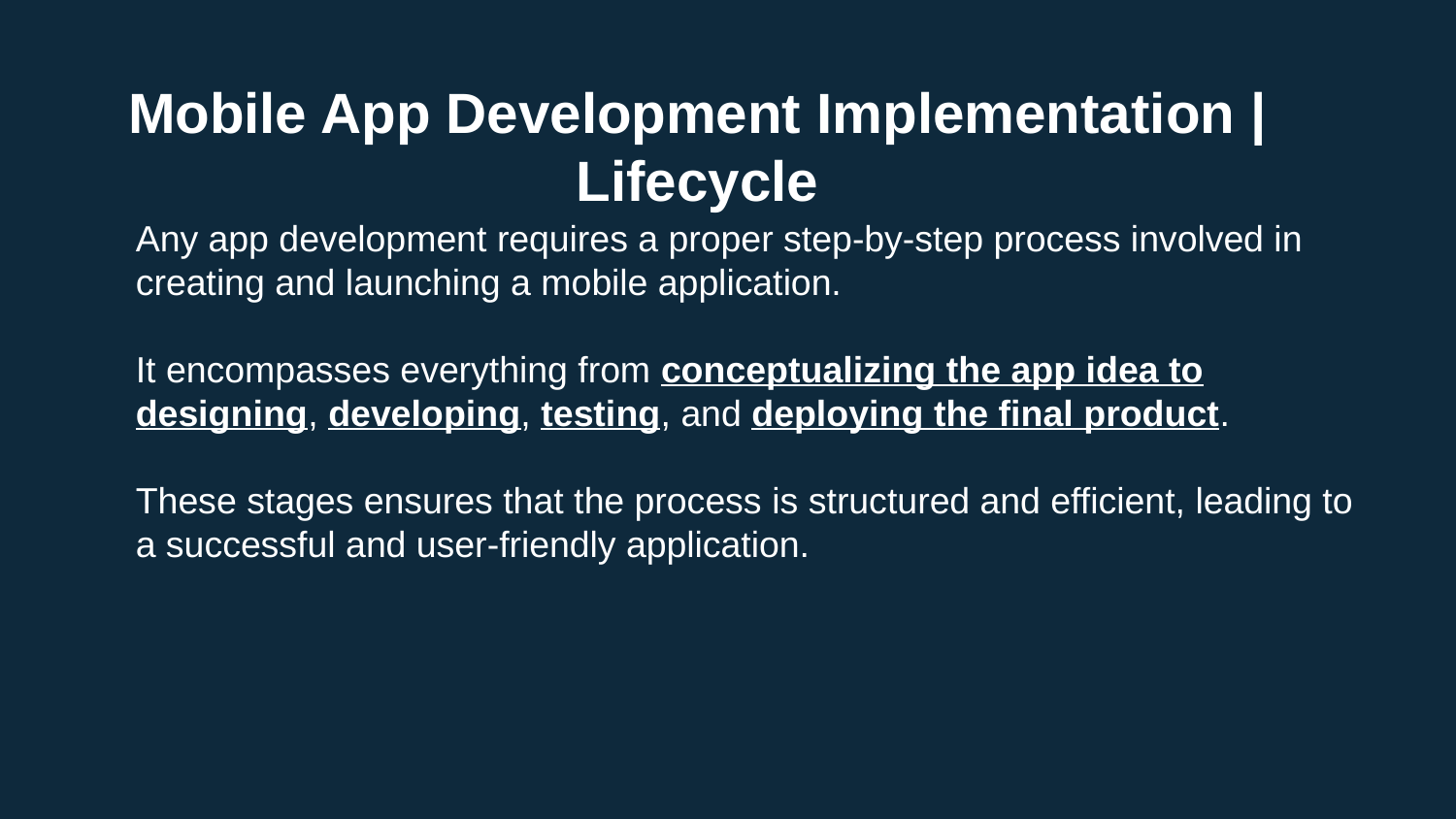

Mobile App Development Implementation | Lifecycle

Any app development requires a proper step-by-step process involved in creating and launching a mobile application.

It encompasses everything from conceptualizing the app idea to designing, developing, testing, and deploying the final product.

These stages ensures that the process is structured and efficient, leading to a successful and user-friendly application.